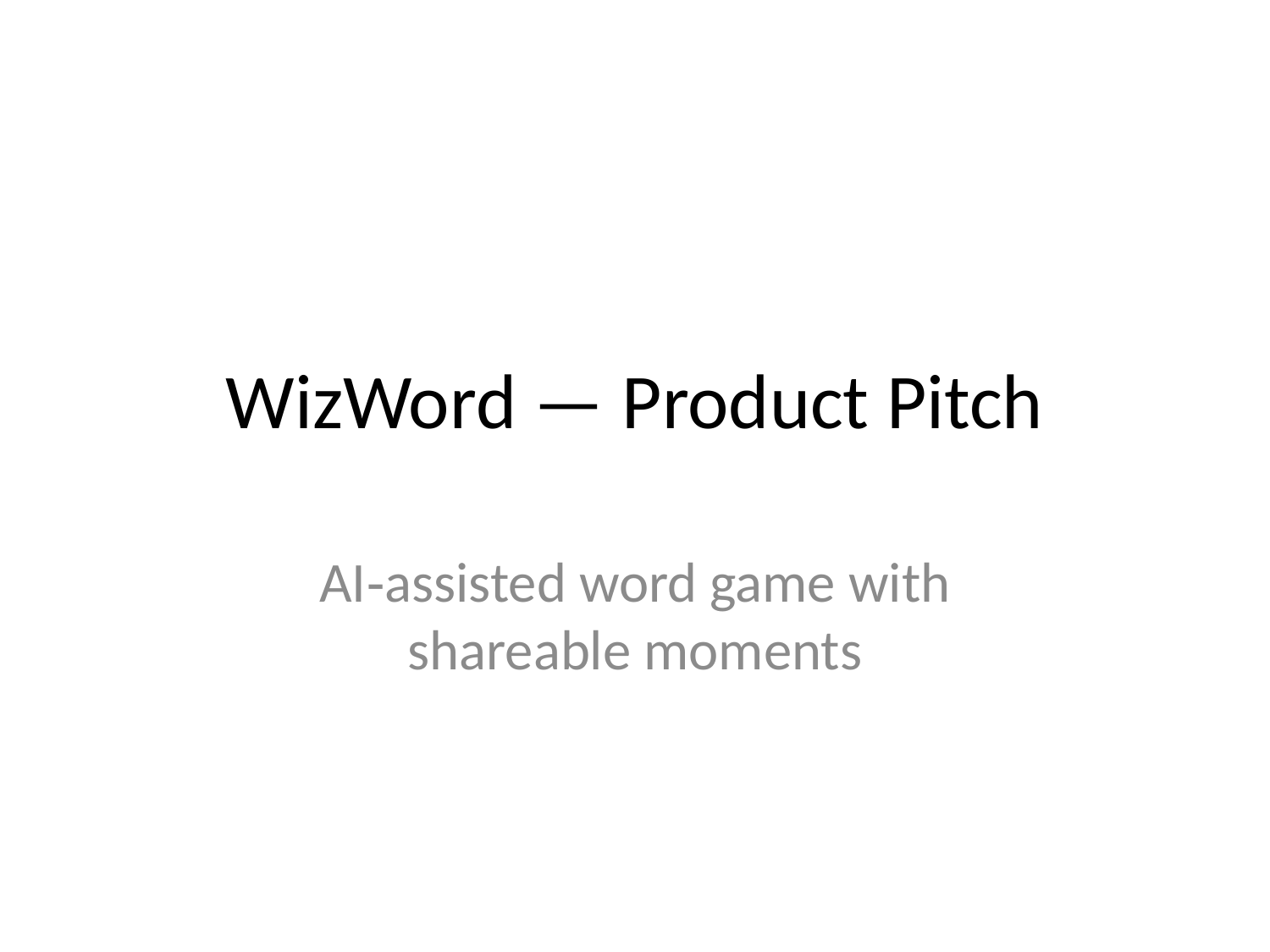

# WizWord — Product Pitch
AI‑assisted word game with shareable moments